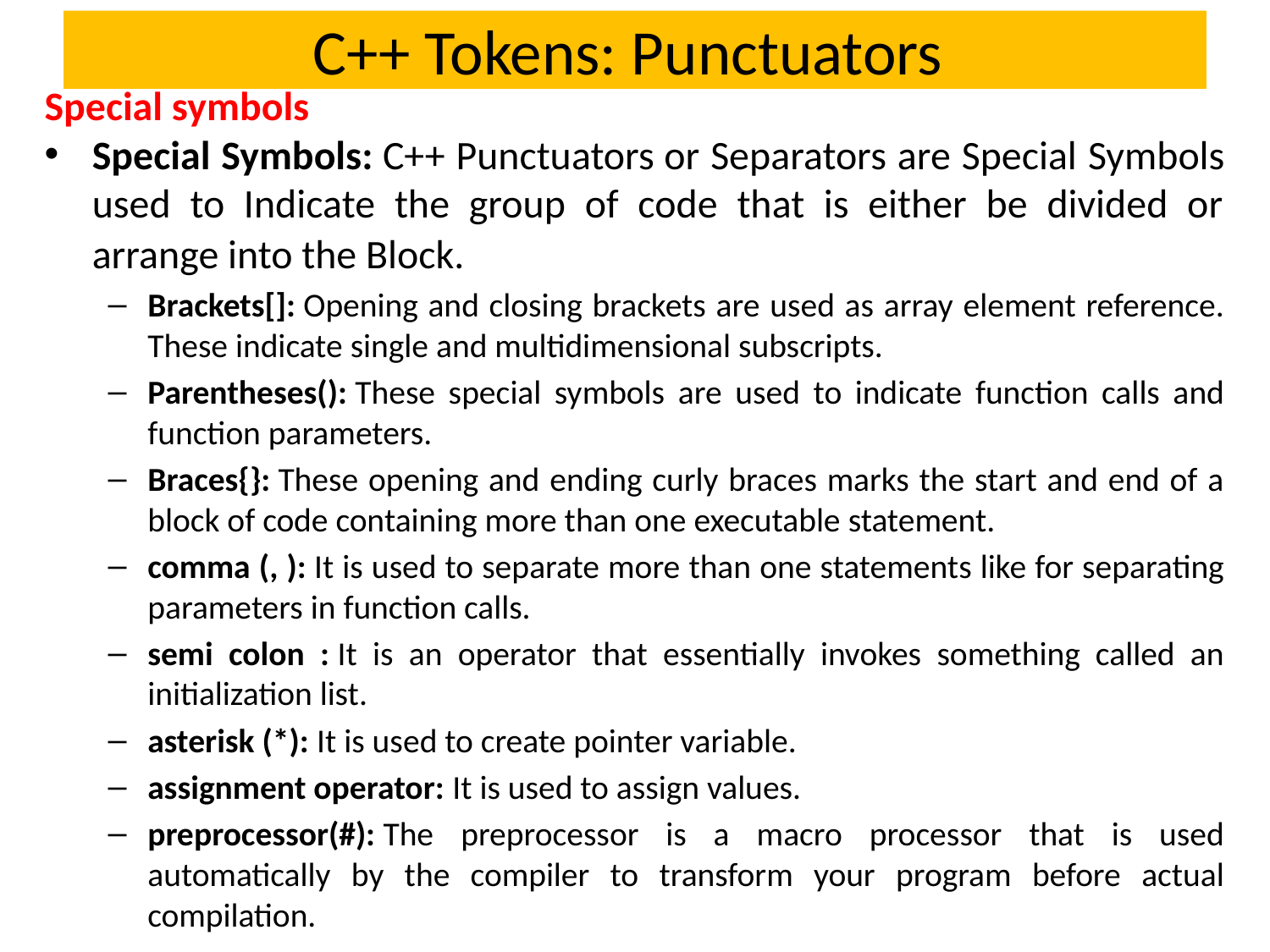

# C++ Tokens: Punctuators
Special symbols
Special Symbols: C++ Punctuators or Separators are Special Symbols used to Indicate the group of code that is either be divided or arrange into the Block.
Brackets[]: Opening and closing brackets are used as array element reference. These indicate single and multidimensional subscripts.
Parentheses(): These special symbols are used to indicate function calls and function parameters.
Braces{}: These opening and ending curly braces marks the start and end of a block of code containing more than one executable statement.
comma (, ): It is used to separate more than one statements like for separating parameters in function calls.
semi colon : It is an operator that essentially invokes something called an initialization list.
asterisk (*): It is used to create pointer variable.
assignment operator: It is used to assign values.
preprocessor(#): The preprocessor is a macro processor that is used automatically by the compiler to transform your program before actual compilation.